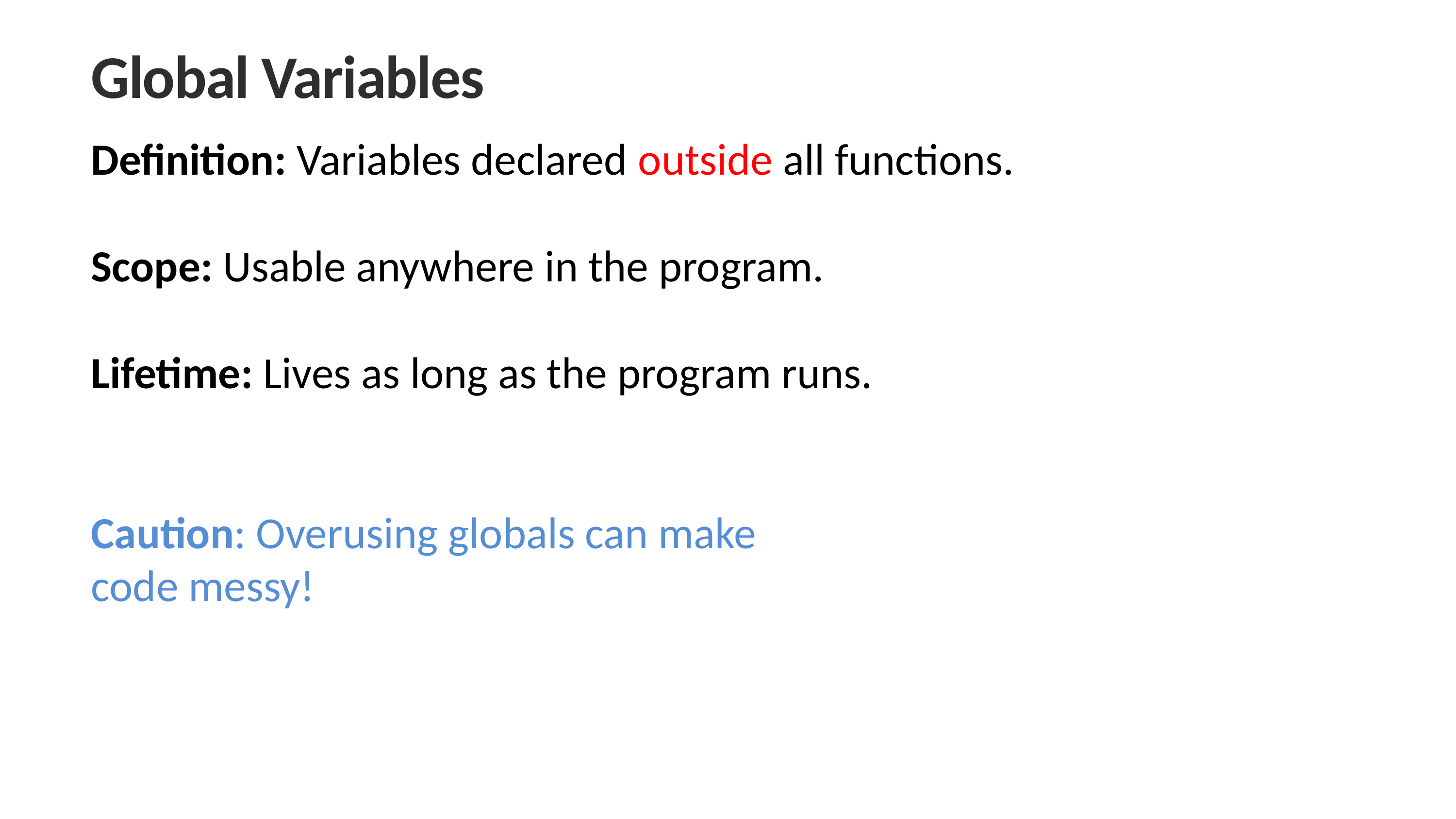

Global Variables
Definition: Variables declared outside all functions.

Scope: Usable anywhere in the program.

Lifetime: Lives as long as the program runs.

Caution: Overusing globals can make
code messy!